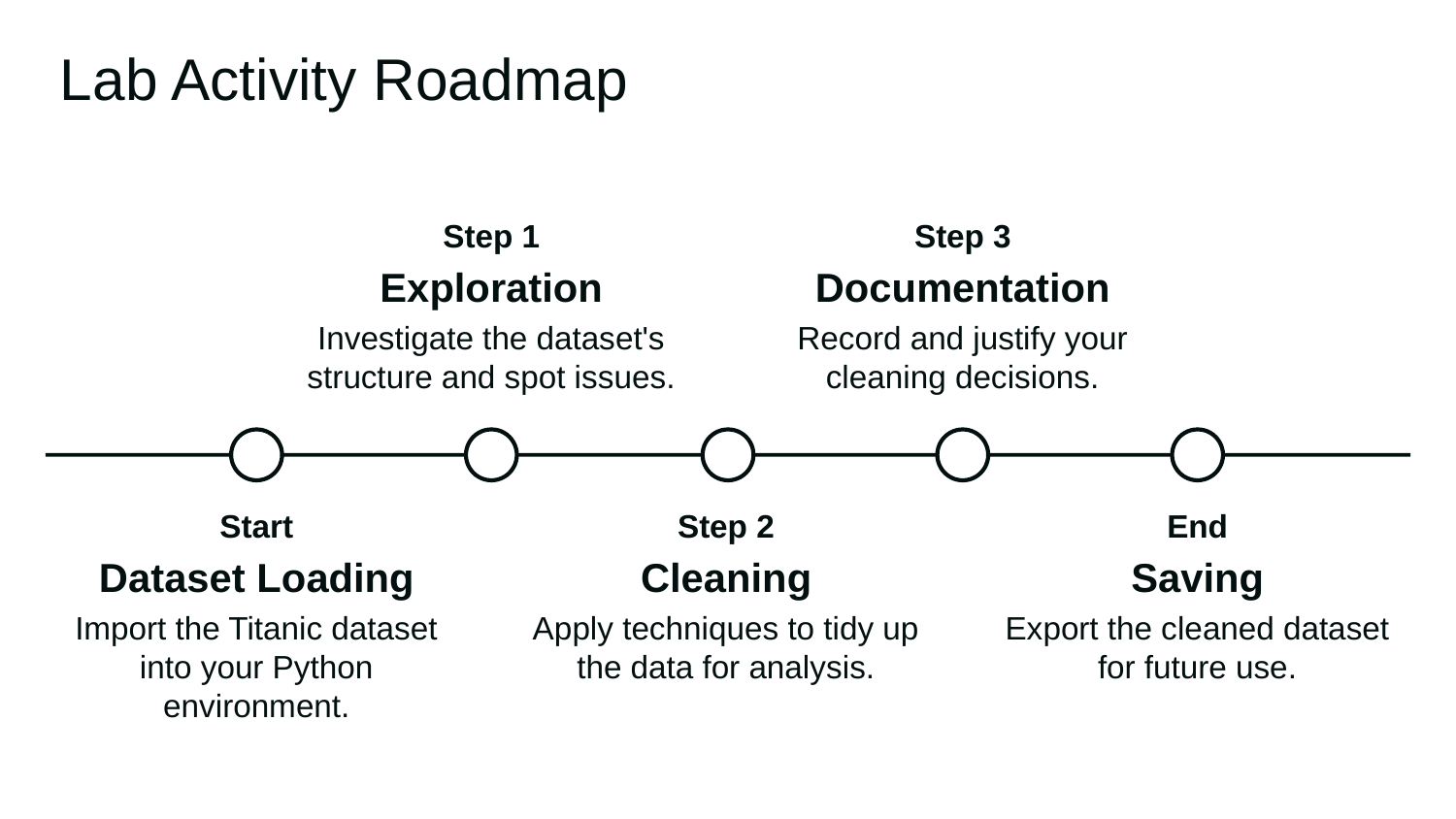

Lab Activity Roadmap
Step 1
Exploration
Investigate the dataset's structure and spot issues.
Step 3
Documentation
Record and justify your cleaning decisions.

Start
Dataset Loading
Import the Titanic dataset into your Python environment.
Step 2
Cleaning
Apply techniques to tidy up the data for analysis.
End
Saving
Export the cleaned dataset for future use.